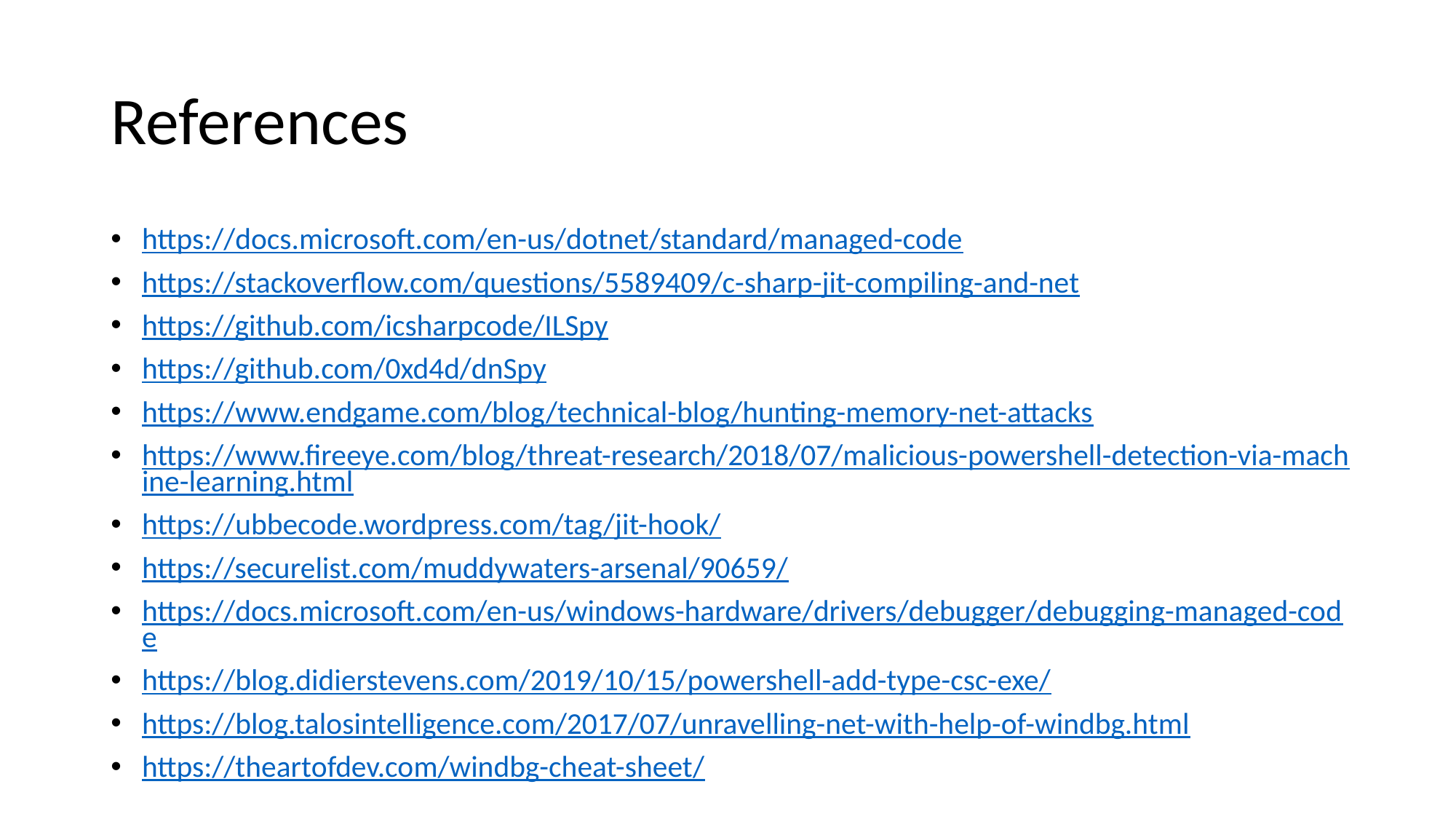

# References
https://docs.microsoft.com/en-us/dotnet/standard/managed-code
https://stackoverflow.com/questions/5589409/c-sharp-jit-compiling-and-net
https://github.com/icsharpcode/ILSpy
https://github.com/0xd4d/dnSpy
https://www.endgame.com/blog/technical-blog/hunting-memory-net-attacks
https://www.fireeye.com/blog/threat-research/2018/07/malicious-powershell-detection-via-machine-learning.html
https://ubbecode.wordpress.com/tag/jit-hook/
https://securelist.com/muddywaters-arsenal/90659/
https://docs.microsoft.com/en-us/windows-hardware/drivers/debugger/debugging-managed-code
https://blog.didierstevens.com/2019/10/15/powershell-add-type-csc-exe/
https://blog.talosintelligence.com/2017/07/unravelling-net-with-help-of-windbg.html
https://theartofdev.com/windbg-cheat-sheet/